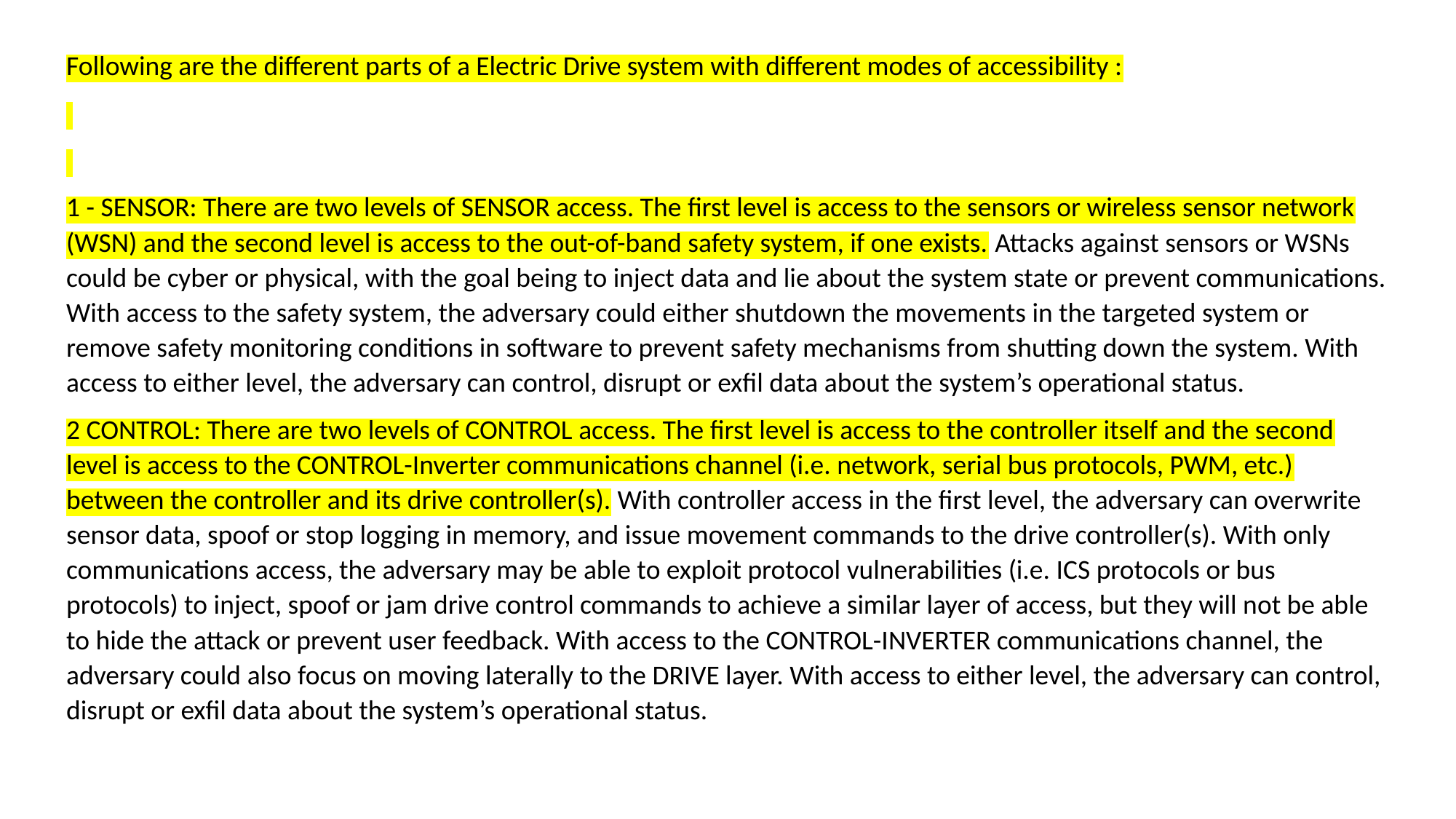

Following are the different parts of a Electric Drive system with different modes of accessibility :

1 - SENSOR: There are two levels of SENSOR access. The first level is access to the sensors or wireless sensor network (WSN) and the second level is access to the out-of-band safety system, if one exists. Attacks against sensors or WSNs could be cyber or physical, with the goal being to inject data and lie about the system state or prevent communications. With access to the safety system, the adversary could either shutdown the movements in the targeted system or remove safety monitoring conditions in software to prevent safety mechanisms from shutting down the system. With access to either level, the adversary can control, disrupt or exfil data about the system’s operational status.
2 CONTROL: There are two levels of CONTROL access. The first level is access to the controller itself and the second level is access to the CONTROL-Inverter communications channel (i.e. network, serial bus protocols, PWM, etc.) between the controller and its drive controller(s). With controller access in the first level, the adversary can overwrite sensor data, spoof or stop logging in memory, and issue movement commands to the drive controller(s). With only communications access, the adversary may be able to exploit protocol vulnerabilities (i.e. ICS protocols or bus protocols) to inject, spoof or jam drive control commands to achieve a similar layer of access, but they will not be able to hide the attack or prevent user feedback. With access to the CONTROL-INVERTER communications channel, the adversary could also focus on moving laterally to the DRIVE layer. With access to either level, the adversary can control, disrupt or exfil data about the system’s operational status.